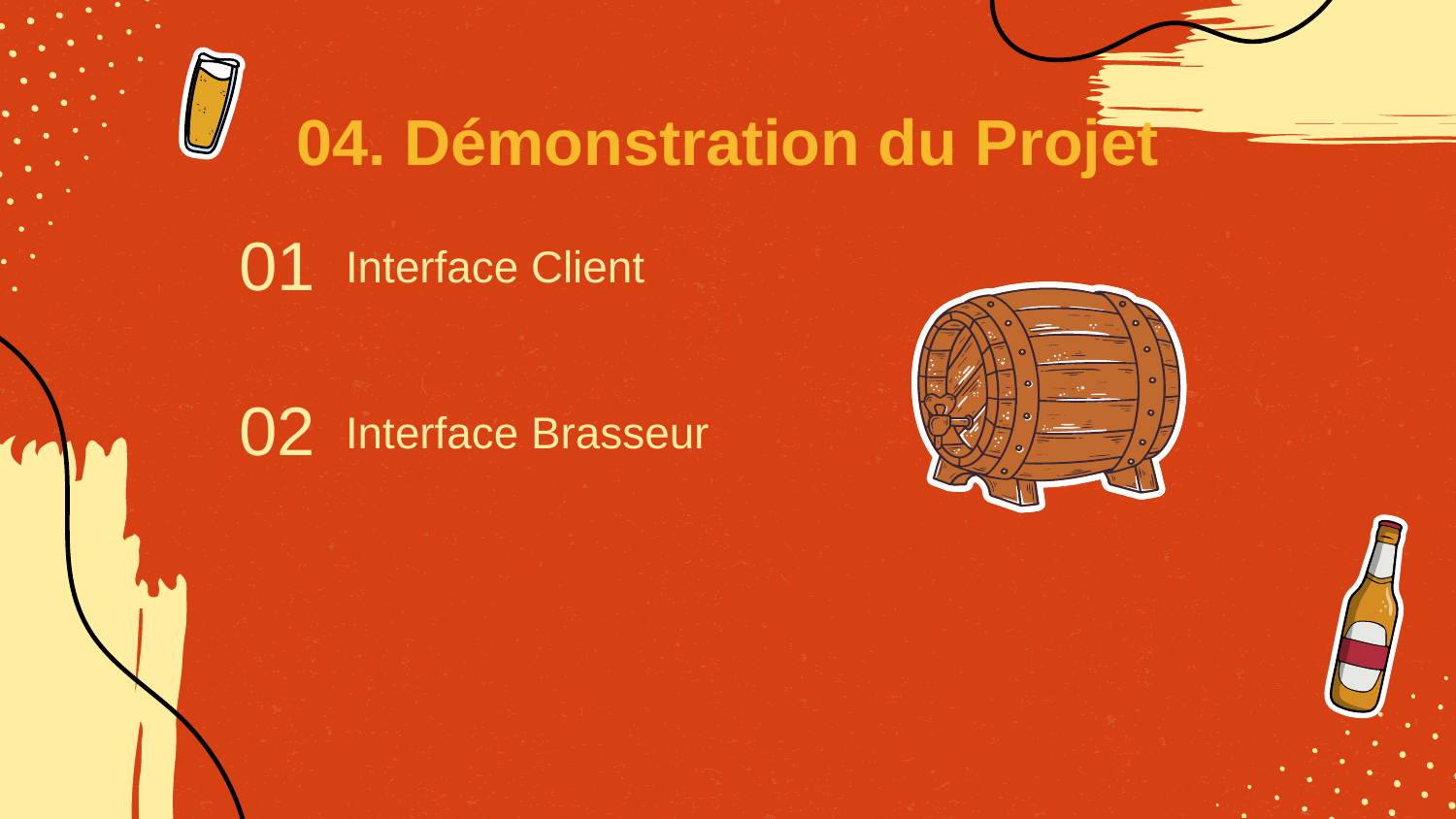

04. Démonstration du Projet
# 01
Interface Client

02
Interface Brasseur